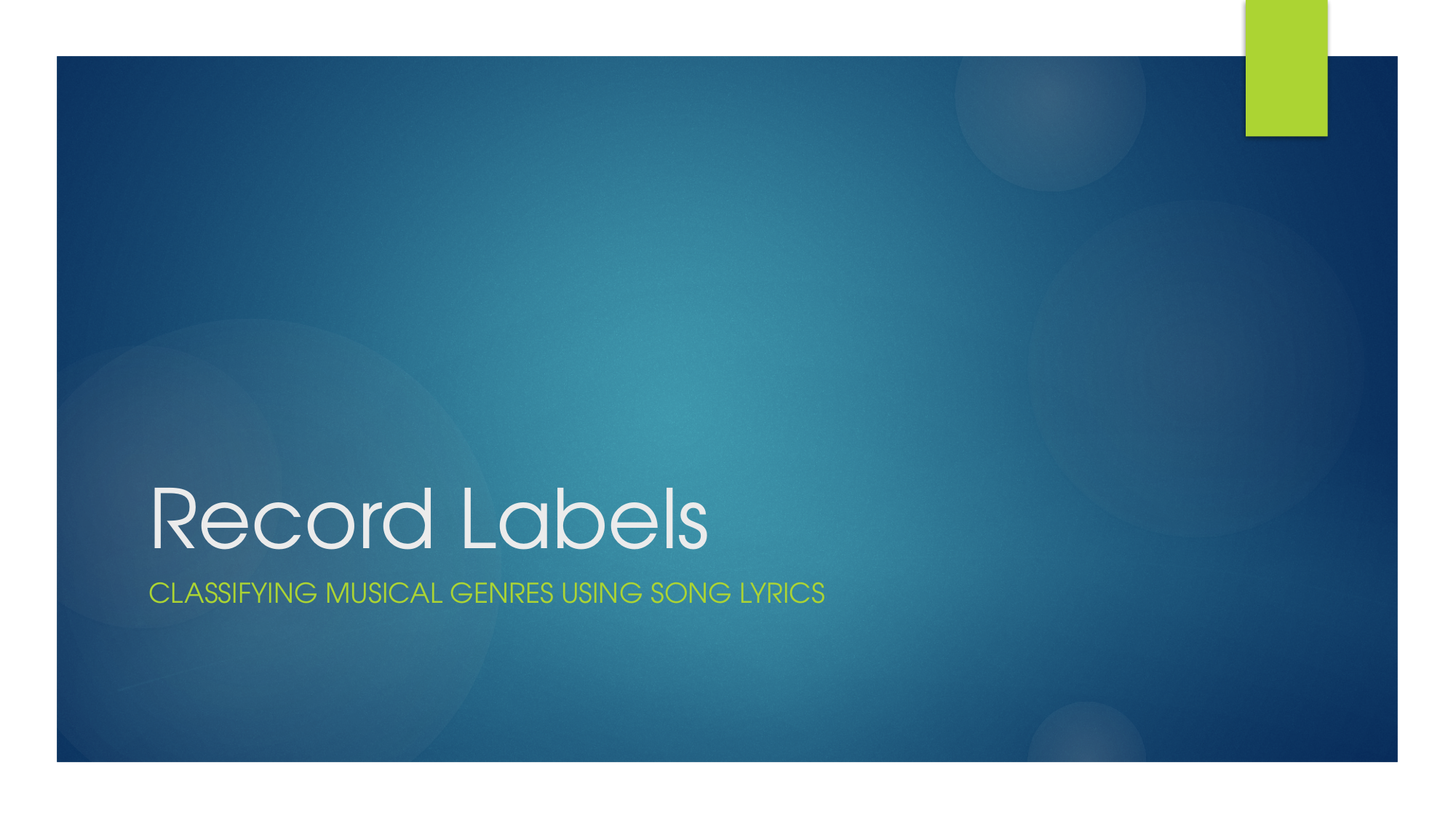

# Record Labels
Classifying musical genres using song lyrics